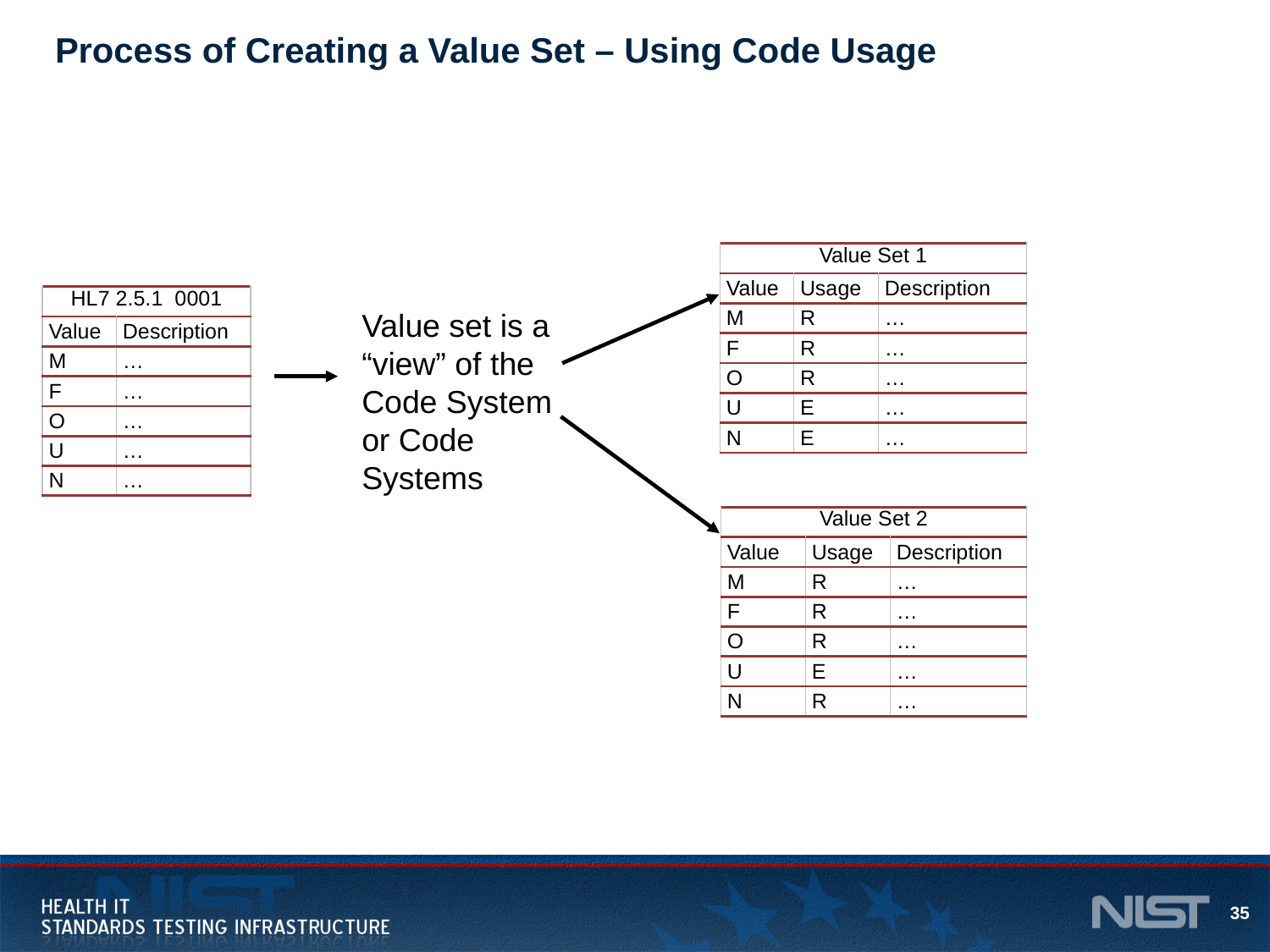

# Process of Creating a Value Set – Using Code Usage
| Value Set 1 |  |  |
| --- | --- | --- |
| Value | Usage | Description |
| M | R | … |
| F | R | … |
| O | R | … |
| U | E | … |
| N | E | … |
| HL7 2.5.1 0001 |  |
| --- | --- |
| Value | Description |
| M | … |
| F | … |
| O | … |
| U | … |
| N | … |
Value set is a “view” of the Code System or Code Systems
| Value Set 2 |  |  |
| --- | --- | --- |
| Value | Usage | Description |
| M | R | … |
| F | R | … |
| O | R | … |
| U | E | … |
| N | R | … |